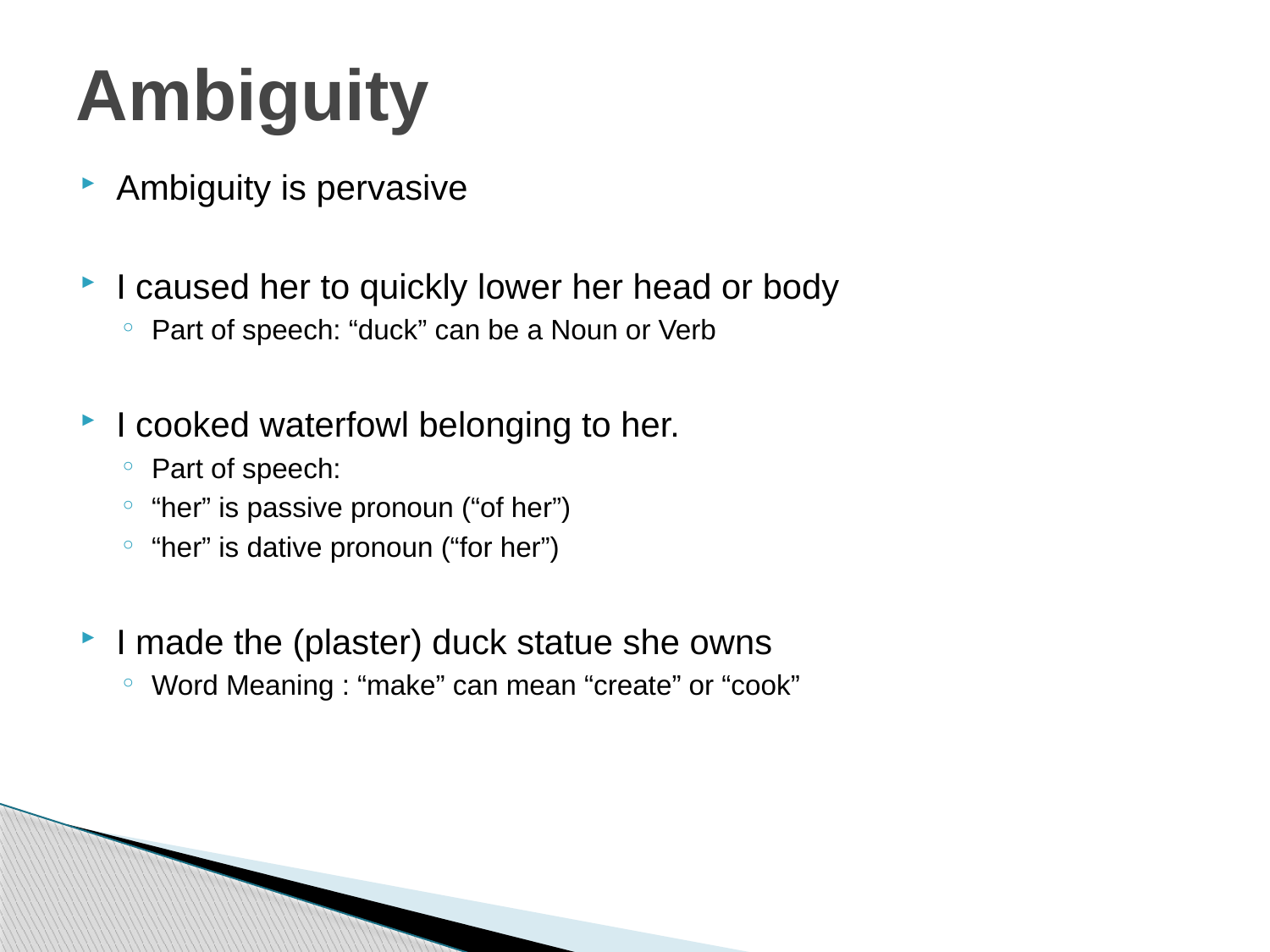

# Ambiguity
Ambiguity is pervasive

I caused her to quickly lower her head or body
Part of speech: “duck” can be a Noun or Verb

I cooked waterfowl belonging to her.
Part of speech:
“her” is passive pronoun (“of her”)
“her” is dative pronoun (“for her”)

I made the (plaster) duck statue she owns
Word Meaning : “make” can mean “create” or “cook”